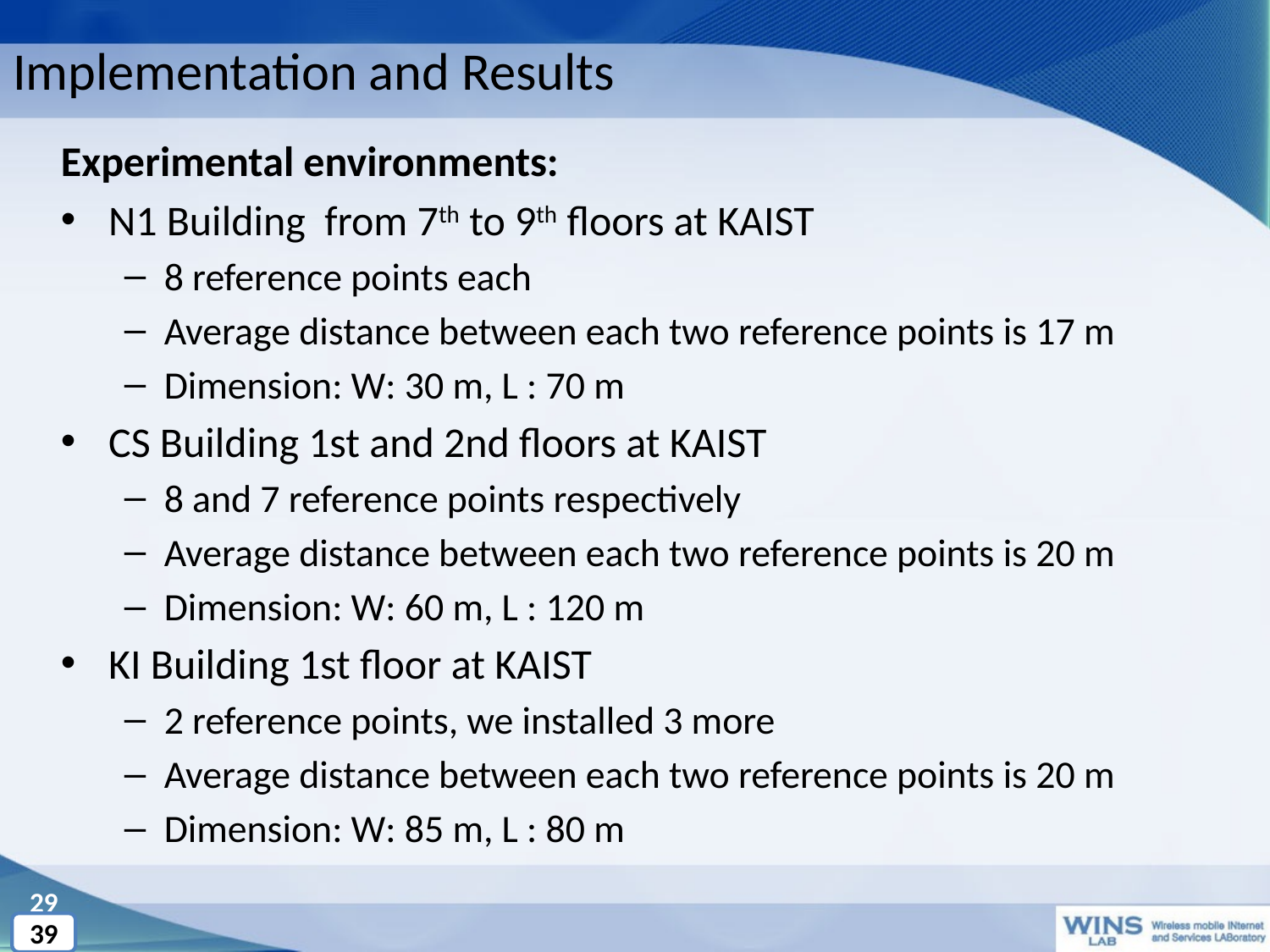

# Implementation and Results
Experimental environments:
N1 Building  from 7th to 9th floors at KAIST
8 reference points each
Average distance between each two reference points is 17 m
Dimension: W: 30 m, L : 70 m
CS Building 1st and 2nd floors at KAIST
8 and 7 reference points respectively
Average distance between each two reference points is 20 m
Dimension: W: 60 m, L : 120 m
KI Building 1st floor at KAIST
2 reference points, we installed 3 more
Average distance between each two reference points is 20 m
Dimension: W: 85 m, L : 80 m

29
39